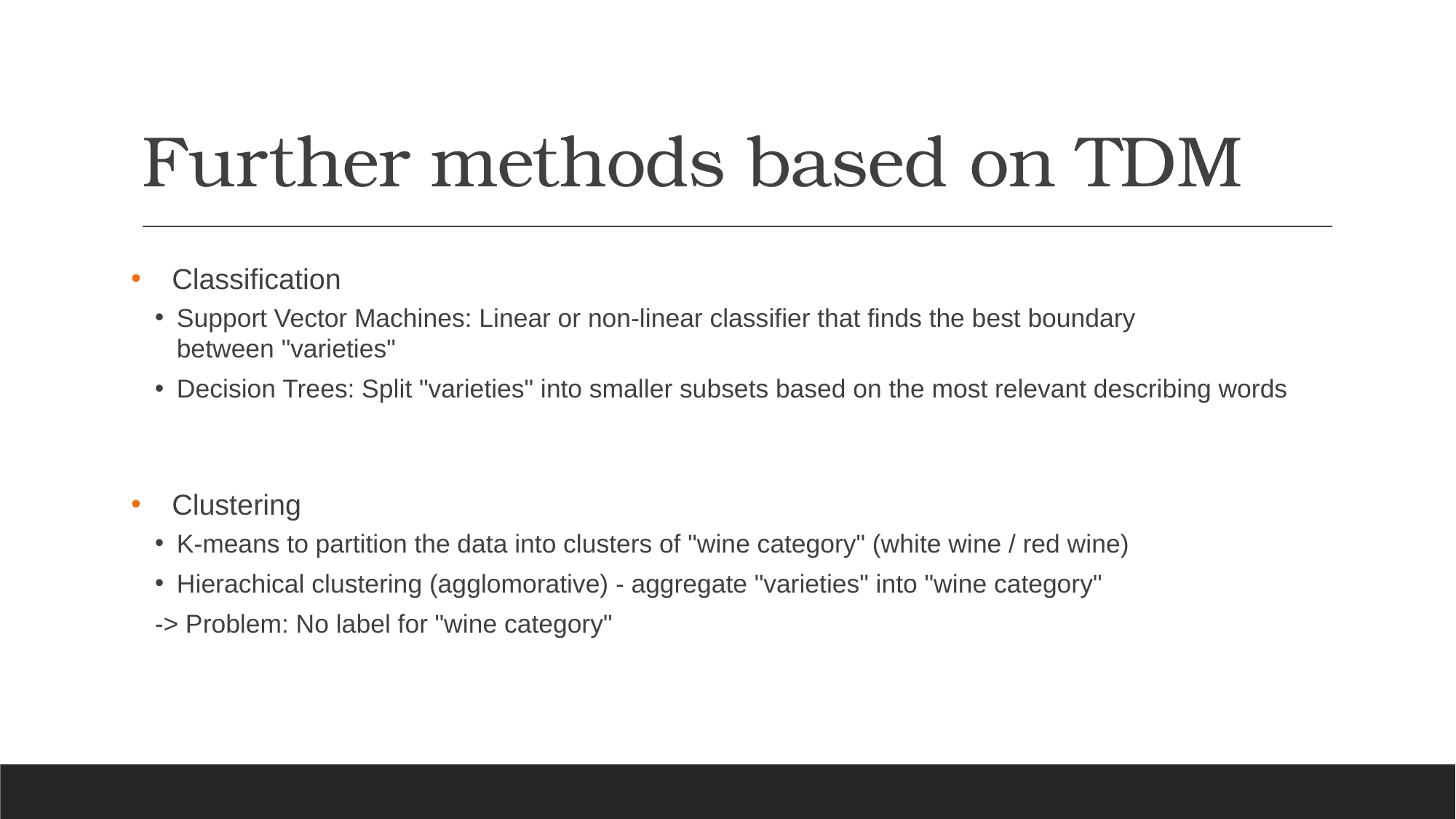

# Further methods based on TDM
Classification
Support Vector Machines: Linear or non-linear classifier that finds the best boundary between "varieties"
Decision Trees: Split "varieties" into smaller subsets based on the most relevant describing words

Clustering
K-means to partition the data into clusters of "wine category" (white wine / red wine)
Hierachical clustering (agglomorative) - aggregate "varieties" into "wine category"
-> Problem: No label for "wine category"